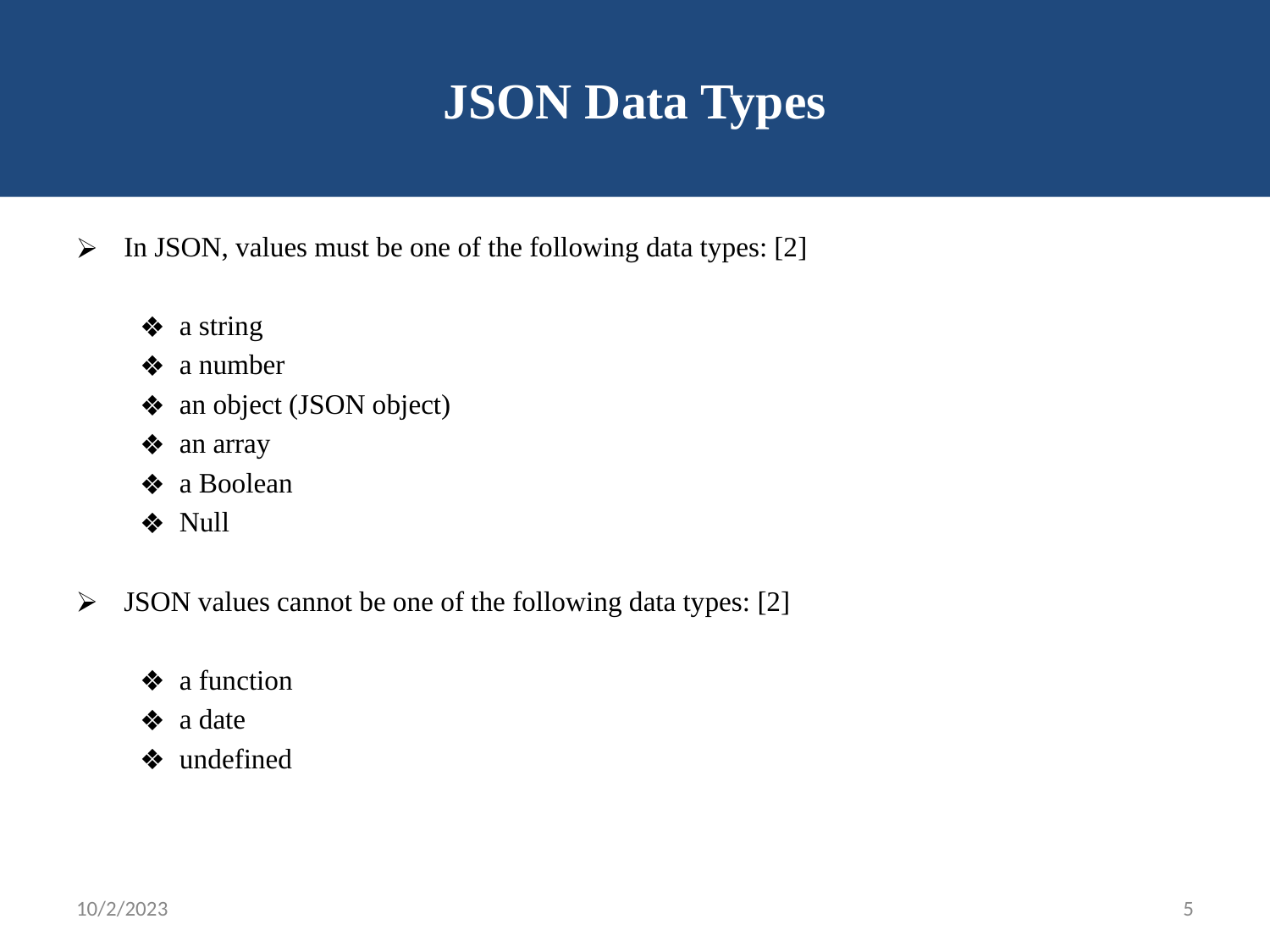

# JSON Data Types
In JSON, values must be one of the following data types: [2]

a string
a number
an object (JSON object)
an array
a Boolean
Null

JSON values cannot be one of the following data types: [2]

a function
a date
undefined
10/2/2023
5